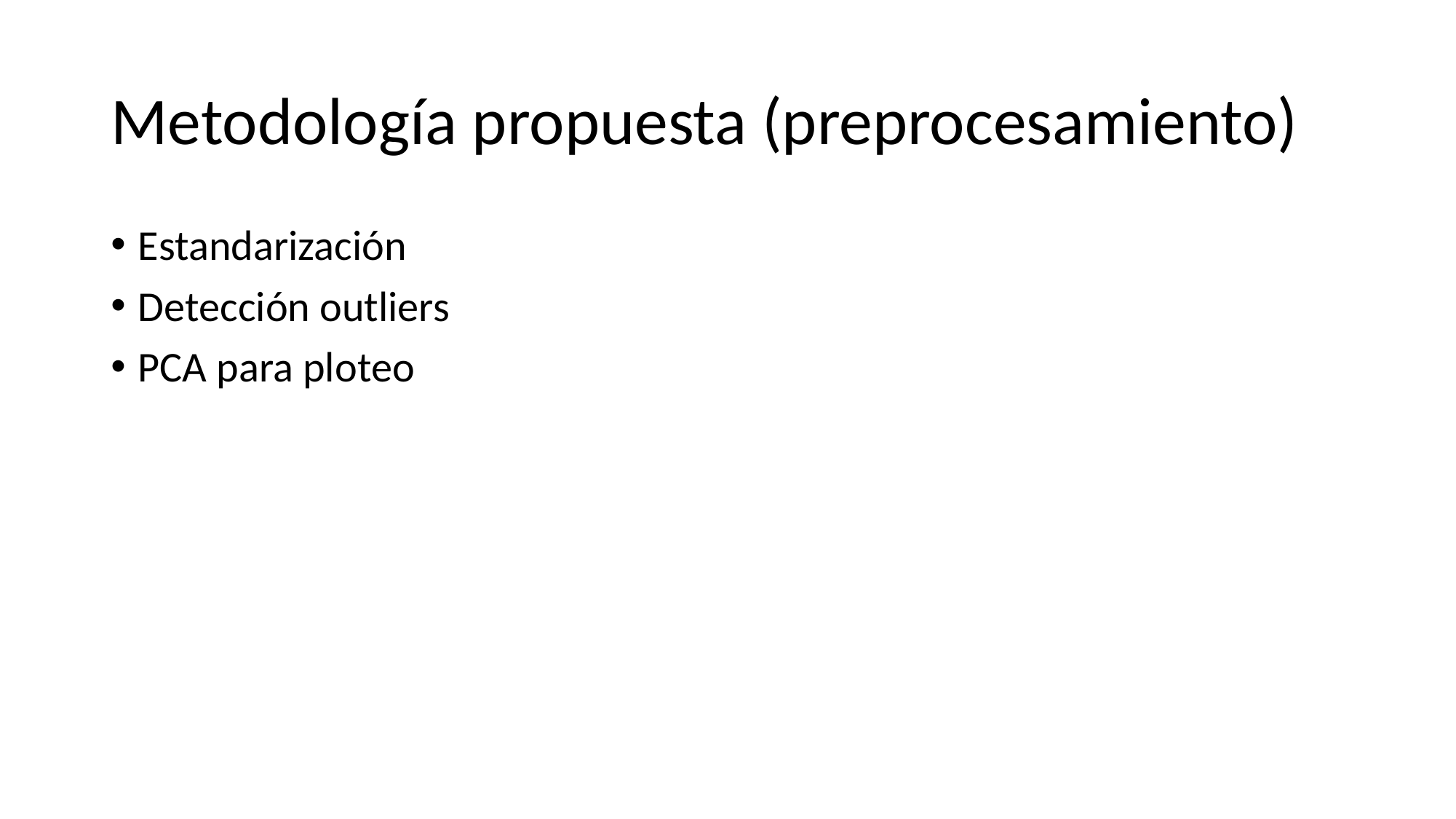

# Metodología propuesta (preprocesamiento)
Estandarización
Detección outliers
PCA para ploteo